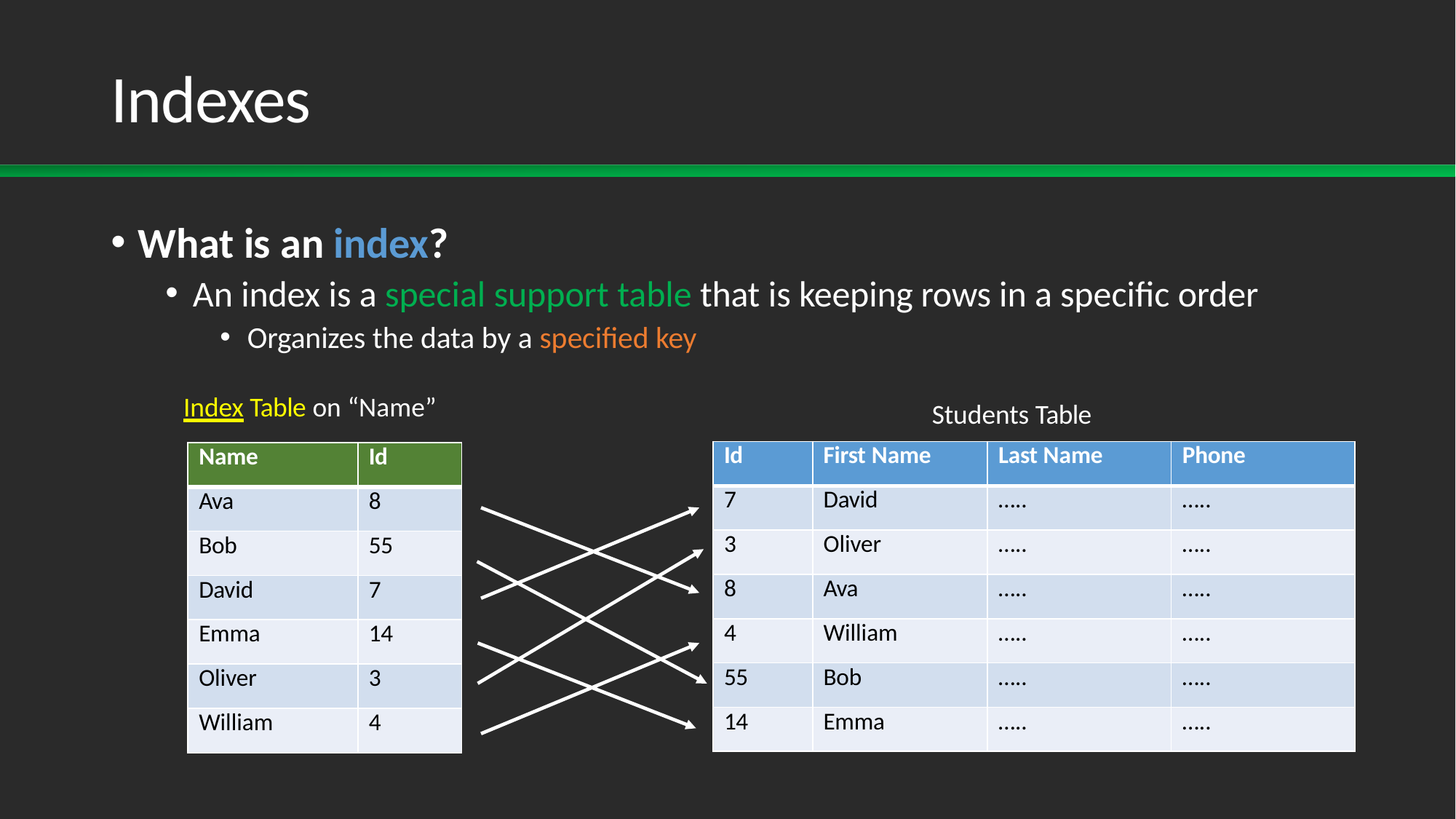

# Indexes
What is an index?
An index is a special support table that is keeping rows in a specific order
Organizes the data by a specified key
Index Table on “Name”
Students Table
| Id | First Name | Last Name | Phone |
| --- | --- | --- | --- |
| 7 | David | ….. | ….. |
| 3 | Oliver | ….. | ….. |
| 8 | Ava | ….. | ….. |
| 4 | William | ….. | ….. |
| 55 | Bob | ….. | ….. |
| 14 | Emma | ….. | ….. |
| Name | Id |
| --- | --- |
| Ava | 8 |
| Bob | 55 |
| David | 7 |
| Emma | 14 |
| Oliver | 3 |
| William | 4 |